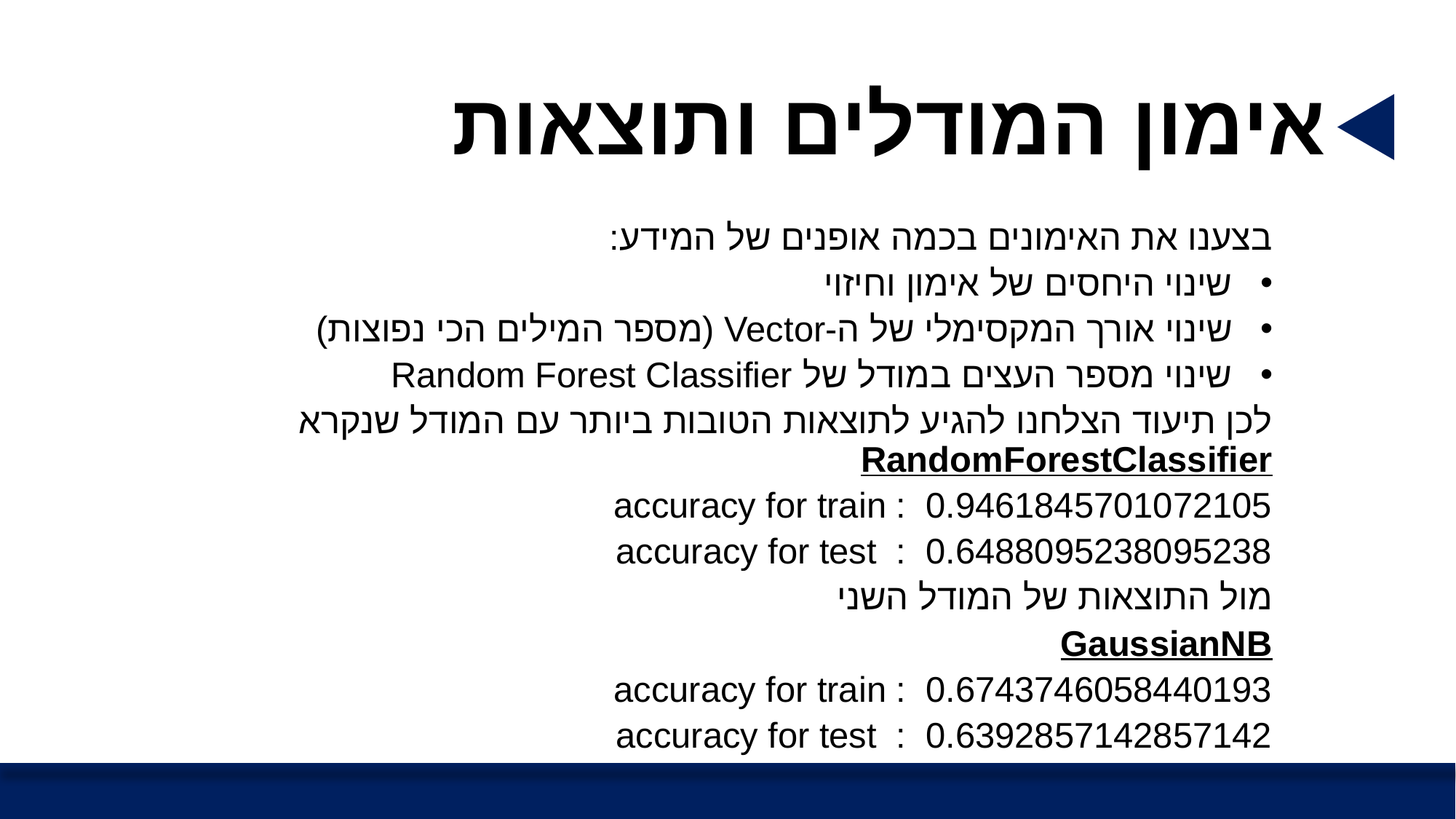

# אימון המודלים ותוצאות

בצענו את האימונים בכמה אופנים של המידע:
שינוי היחסים של אימון וחיזוי
שינוי אורך המקסימלי של ה-Vector (מספר המילים הכי נפוצות)
שינוי מספר העצים במודל של Random Forest Classifier
לכן תיעוד הצלחנו להגיע לתוצאות הטובות ביותר עם המודל שנקרא RandomForestClassifier
accuracy for train :  0.9461845701072105
accuracy for test  :  0.6488095238095238
מול התוצאות של המודל השני
GaussianNB
accuracy for train :  0.6743746058440193
accuracy for test  :  0.6392857142857142